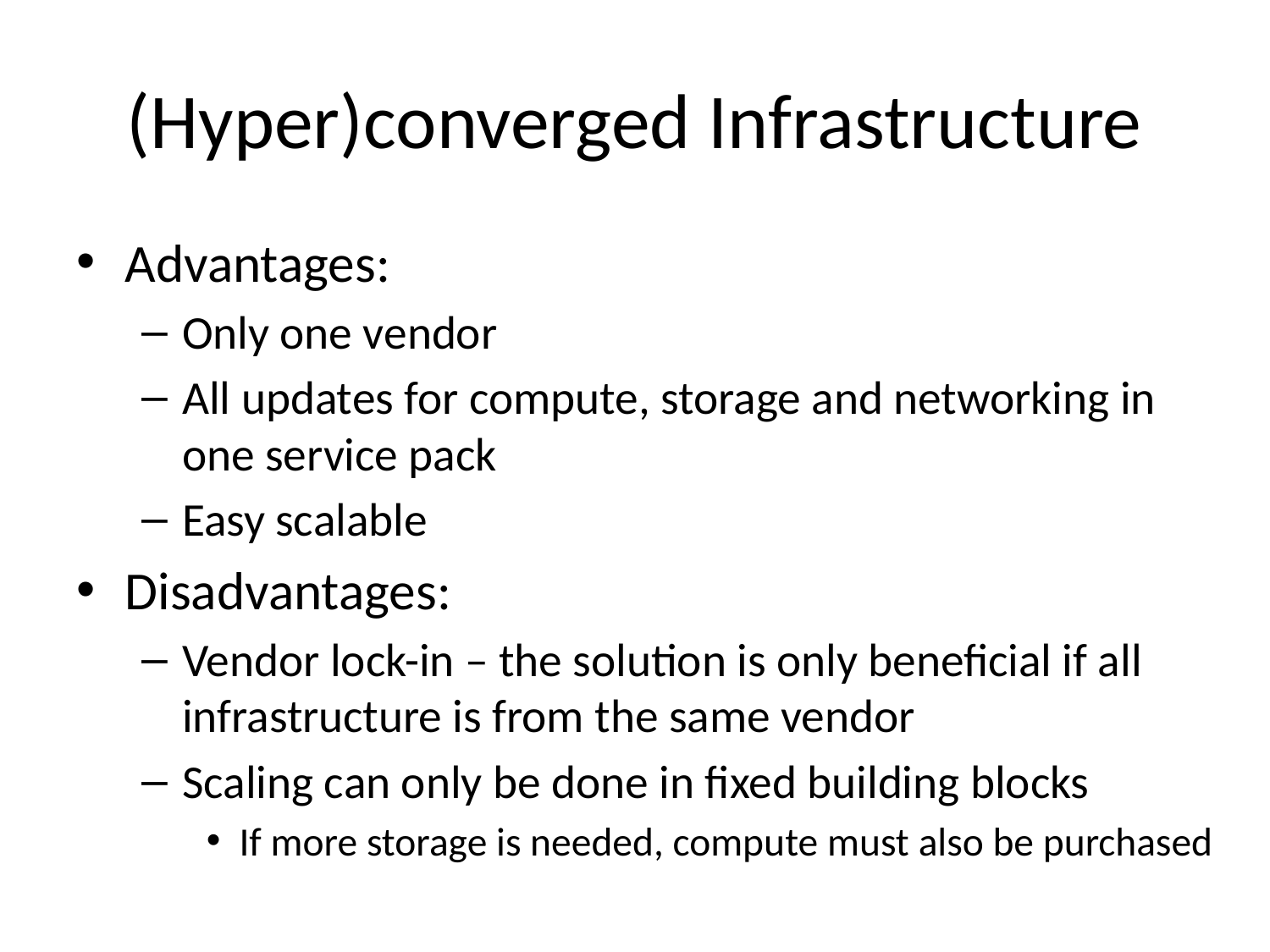

# (Hyper)converged Infrastructure
Advantages:
Only one vendor
All updates for compute, storage and networking in one service pack
Easy scalable
Disadvantages:
Vendor lock-in – the solution is only beneficial if all infrastructure is from the same vendor
Scaling can only be done in fixed building blocks
If more storage is needed, compute must also be purchased